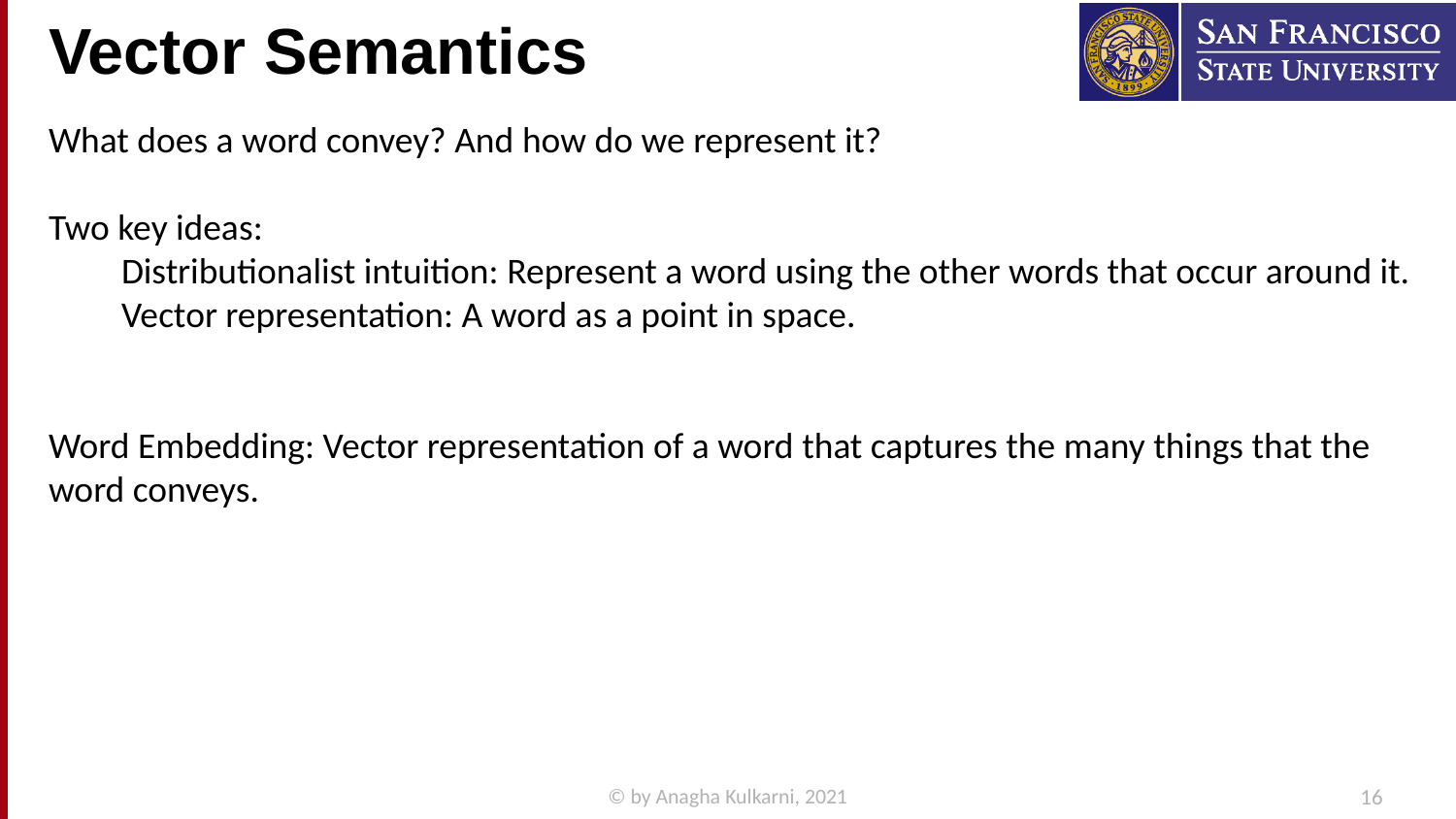

# Vector Semantics
What does a word convey? And how do we represent it?

Two key ideas:
Distributionalist intuition: Represent a word using the other words that occur around it.
Vector representation: A word as a point in space.

Word Embedding: Vector representation of a word that captures the many things that the word conveys.
© by Anagha Kulkarni, 2021
16